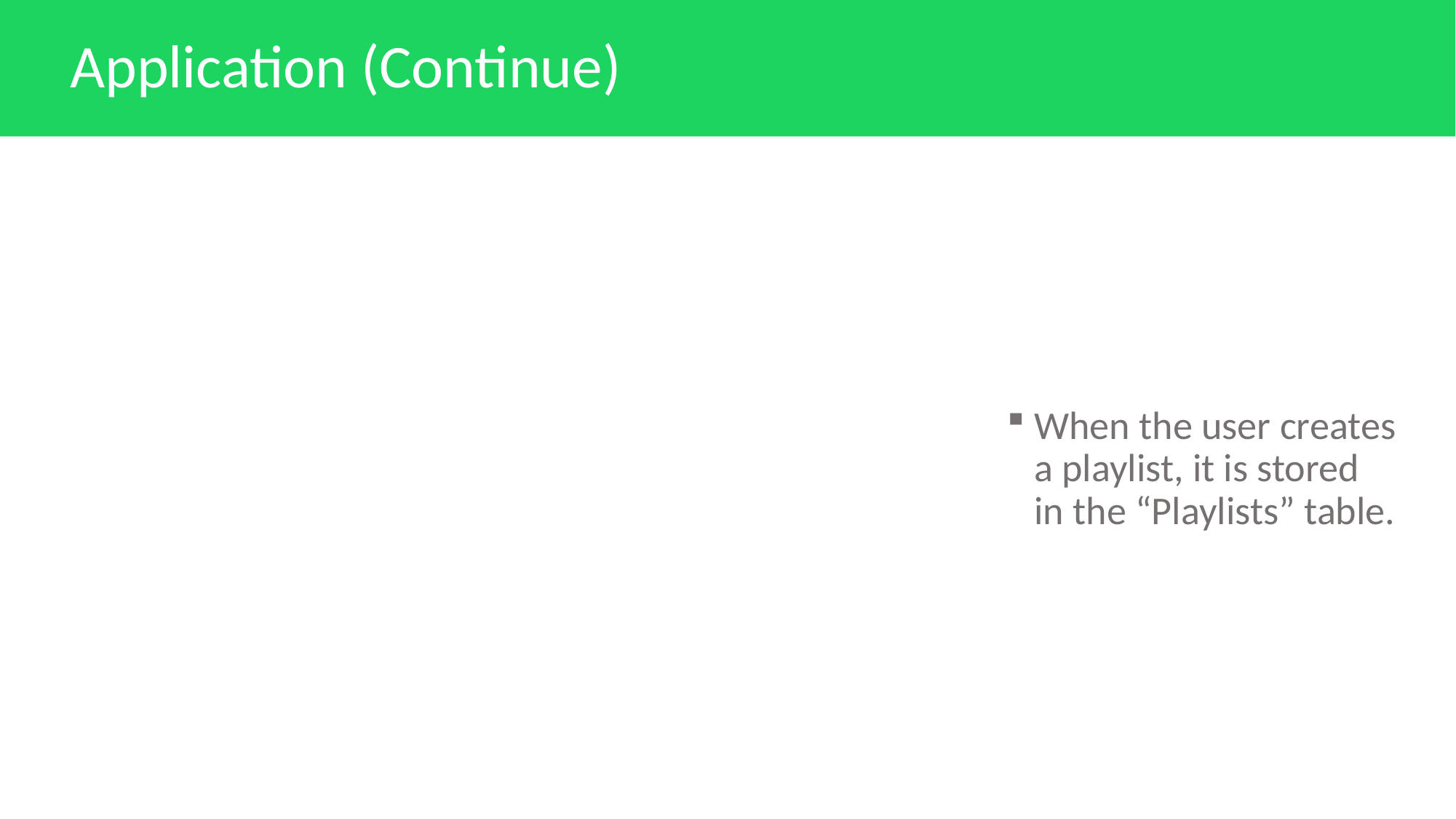

# Application (Continue)
When the user creates a playlist, it is stored in the “Playlists” table.